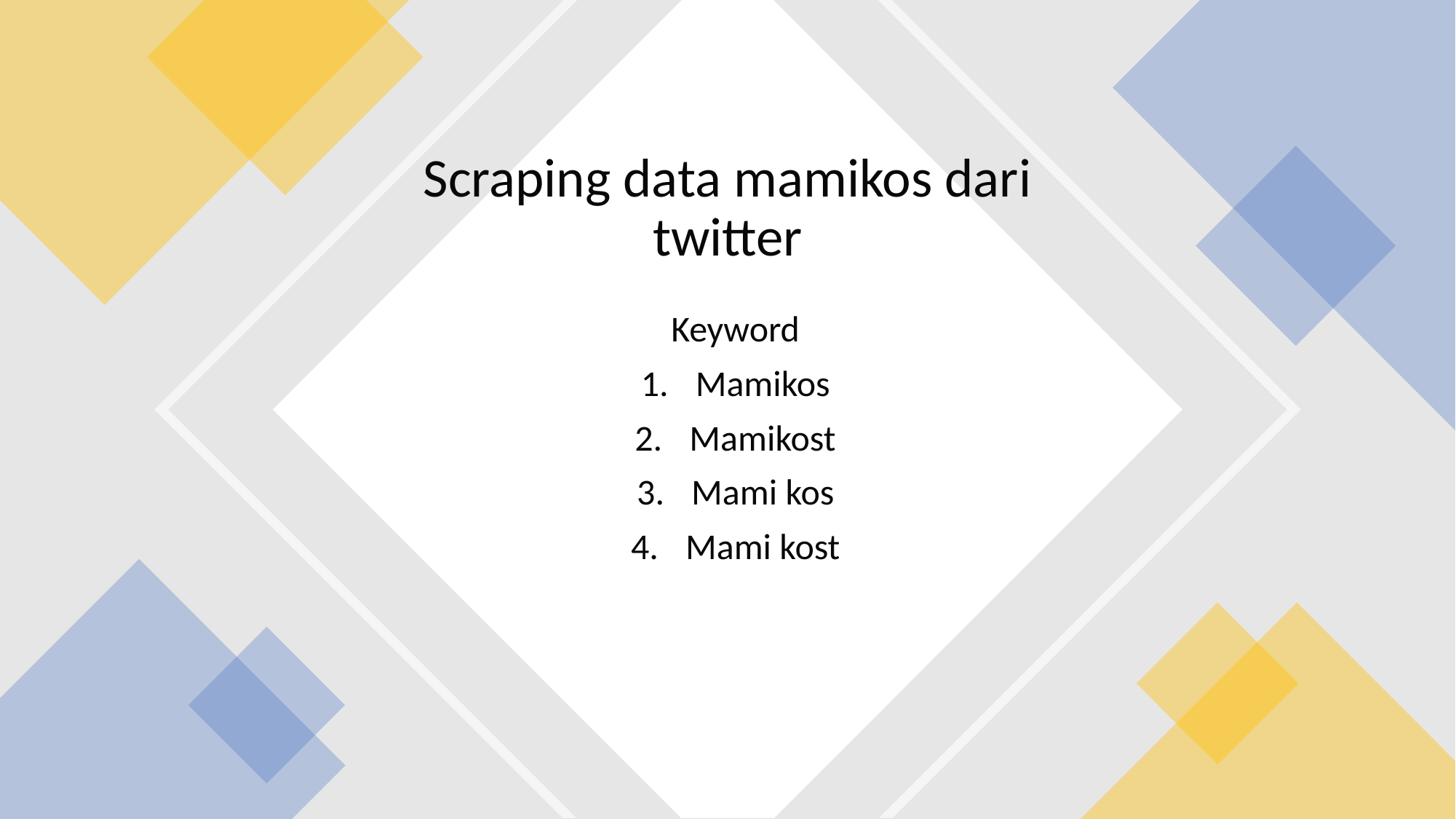

# Scraping data mamikos dari twitter

Keyword
Mamikos
Mamikost
Mami kos
Mami kost